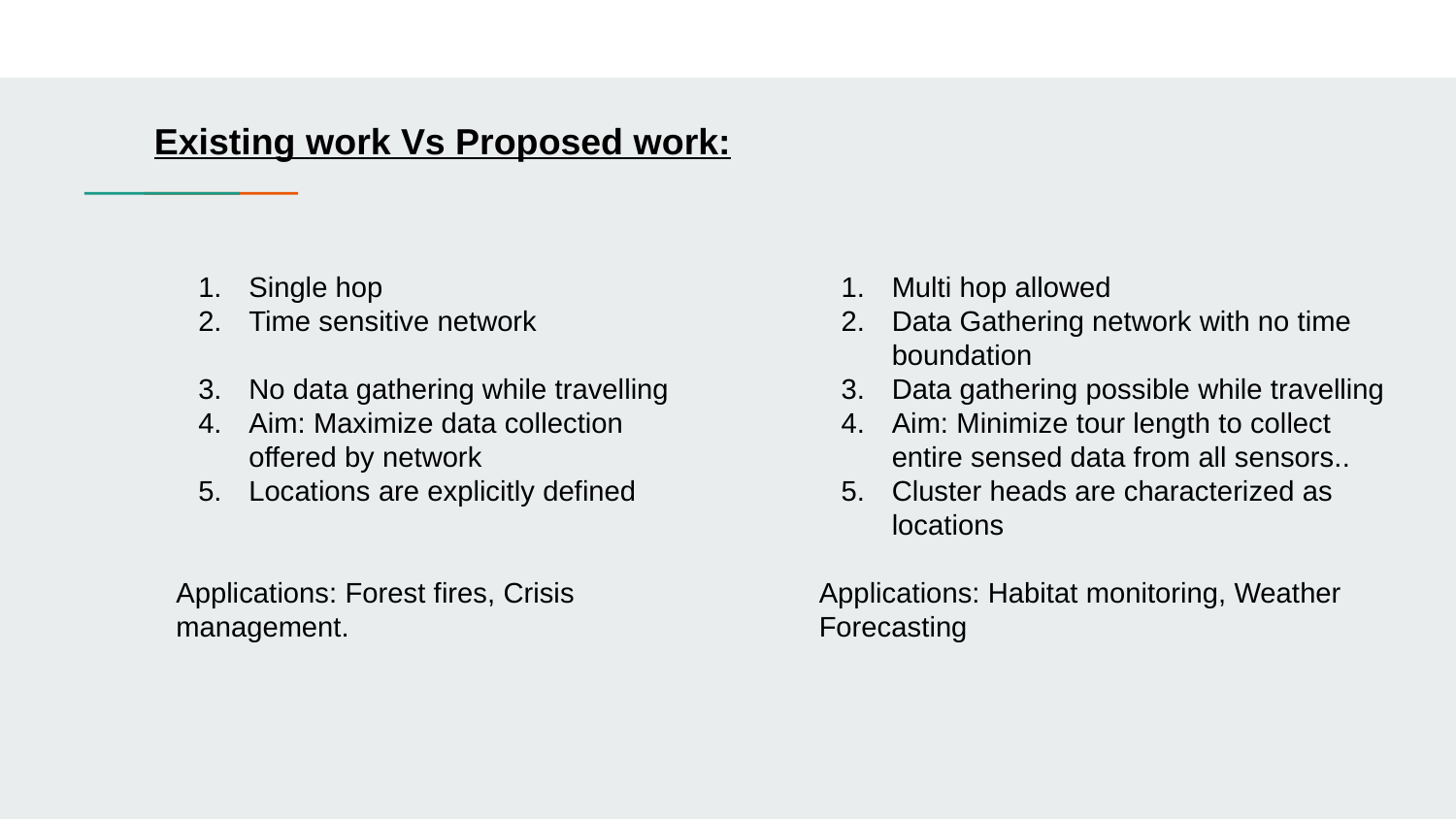

Existing work Vs Proposed work:
Single hop
Time sensitive network

No data gathering while travelling
Aim: Maximize data collection offered by network
Locations are explicitly defined

Applications: Forest fires, Crisis management.
Multi hop allowed
Data Gathering network with no time boundation
Data gathering possible while travelling
Aim: Minimize tour length to collect entire sensed data from all sensors..
Cluster heads are characterized as locations

Applications: Habitat monitoring, Weather Forecasting